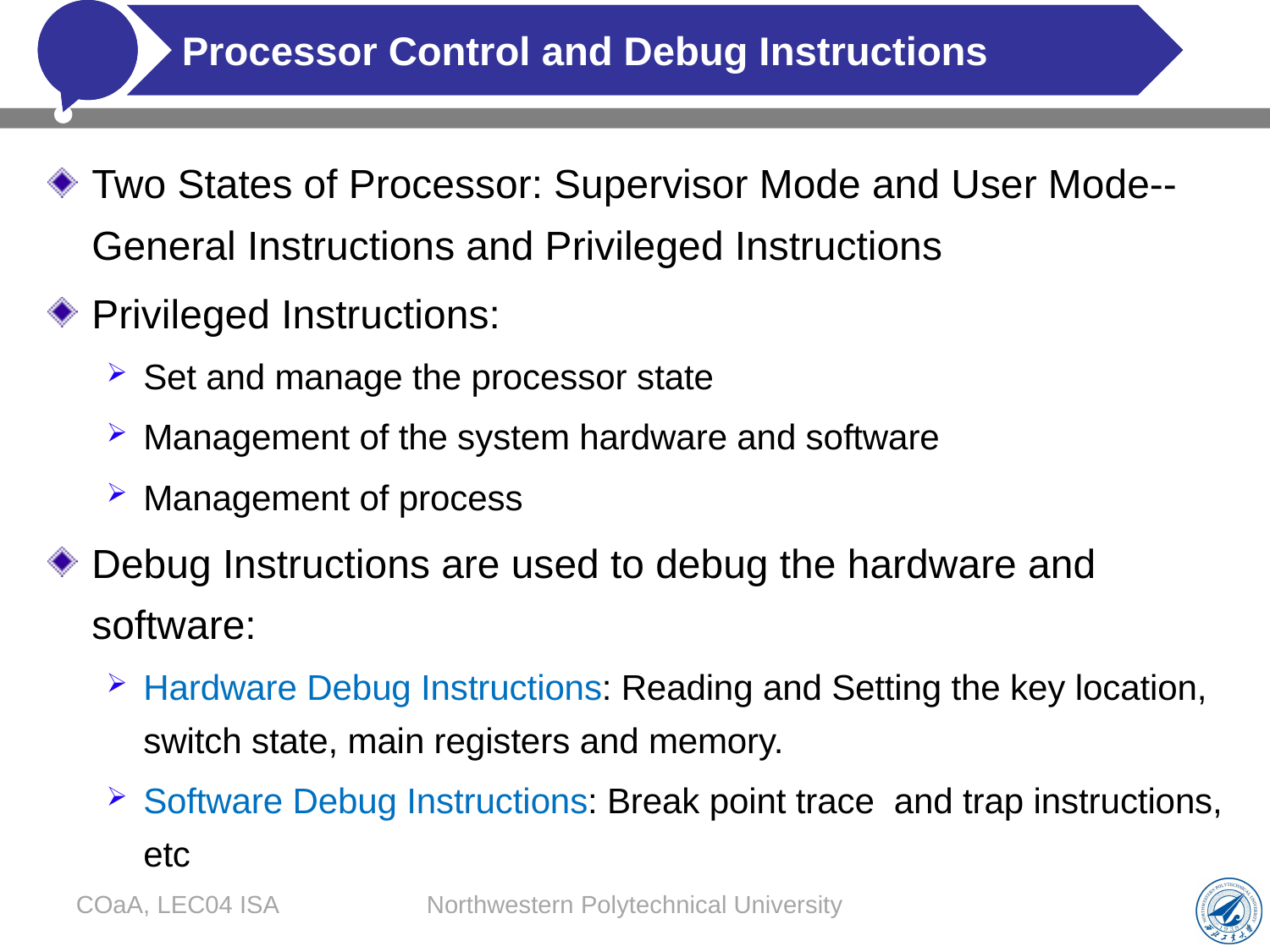

# Processor Control and Debug Instructions

Two States of Processor: Supervisor Mode and User Mode--General Instructions and Privileged Instructions
Privileged Instructions:
Set and manage the processor state
Management of the system hardware and software
Management of process
Debug Instructions are used to debug the hardware and software:
Hardware Debug Instructions: Reading and Setting the key location, switch state, main registers and memory.
Software Debug Instructions: Break point trace  and trap instructions, etc

COaA, LEC04 ISA
Northwestern Polytechnical University
36